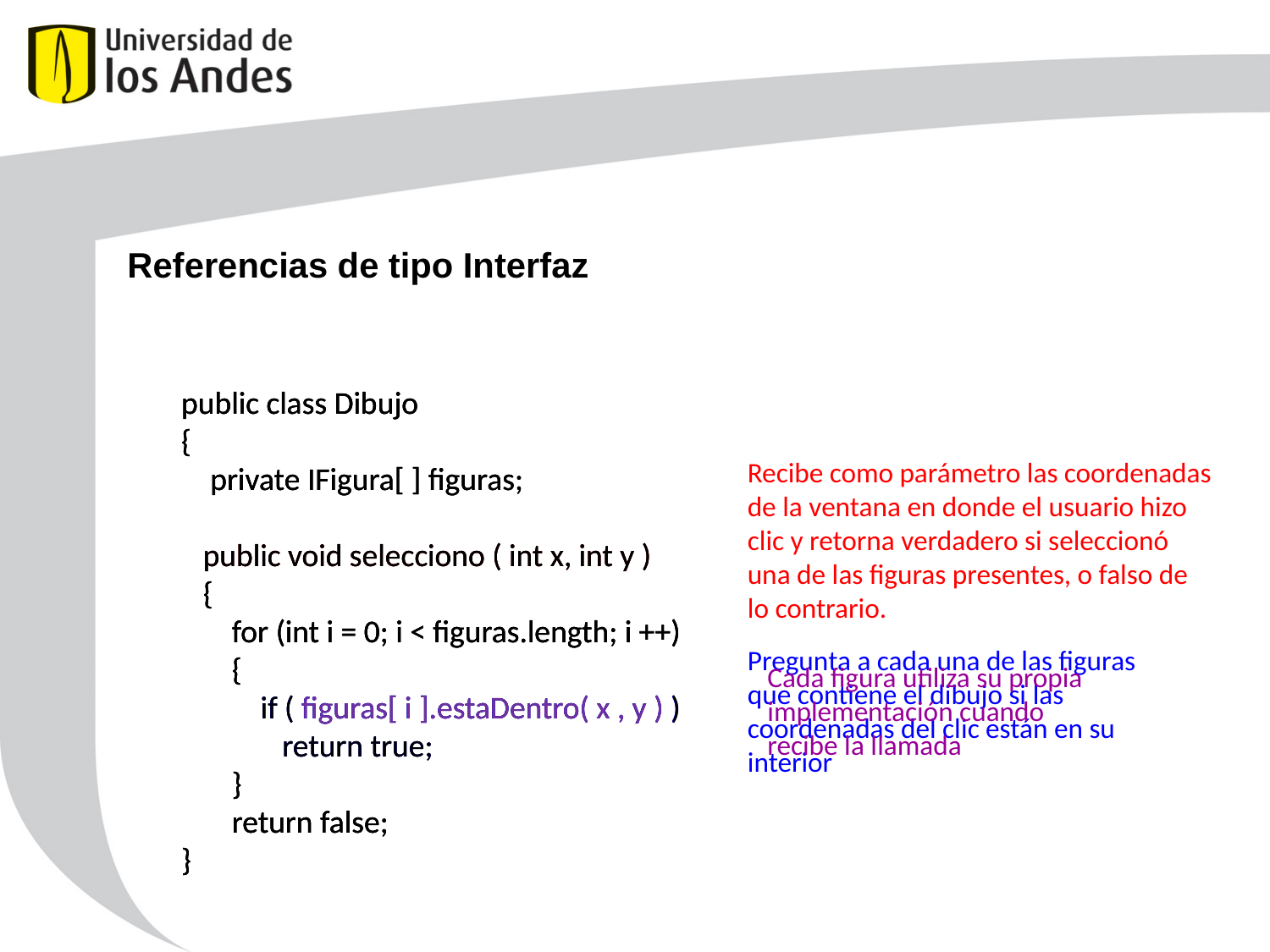

Referencias de tipo Interfaz
public class Dibujo
{
    private IFigura[ ] figuras;

   public void selecciono ( int x, int y )
   {
       for (int i = 0; i < figuras.length; i ++)
       {
           if ( figuras[ i ].estaDentro( x , y ) )
              return true;
       }
       return false;
}
public class Dibujo
{
    private IFigura[ ] figuras;

   public void selecciono ( int x, int y )
   {
       for (int i = 0; i < figuras.length; i ++)
       {
           if ( figuras[ i ].estaDentro( x , y ) )
              return true;
       }
       return false;
}
public class Dibujo
{
    private IFigura[ ] figuras;

   public void selecciono ( int x, int y )
   {
       for (int i = 0; i < figuras.length; i ++)
       {
           if ( figuras[ i ].estaDentro( x , y ) )
              return true;
       }
       return false;
}
Recibe como parámetro las coordenadas de la ventana en donde el usuario hizo clic y retorna verdadero si seleccionó una de las figuras presentes, o falso de lo contrario.
Pregunta a cada una de las figuras que contiene el dibujo si las coordenadas del clic están en su interior
Cada figura utiliza su propia implementación cuando recibe la llamada